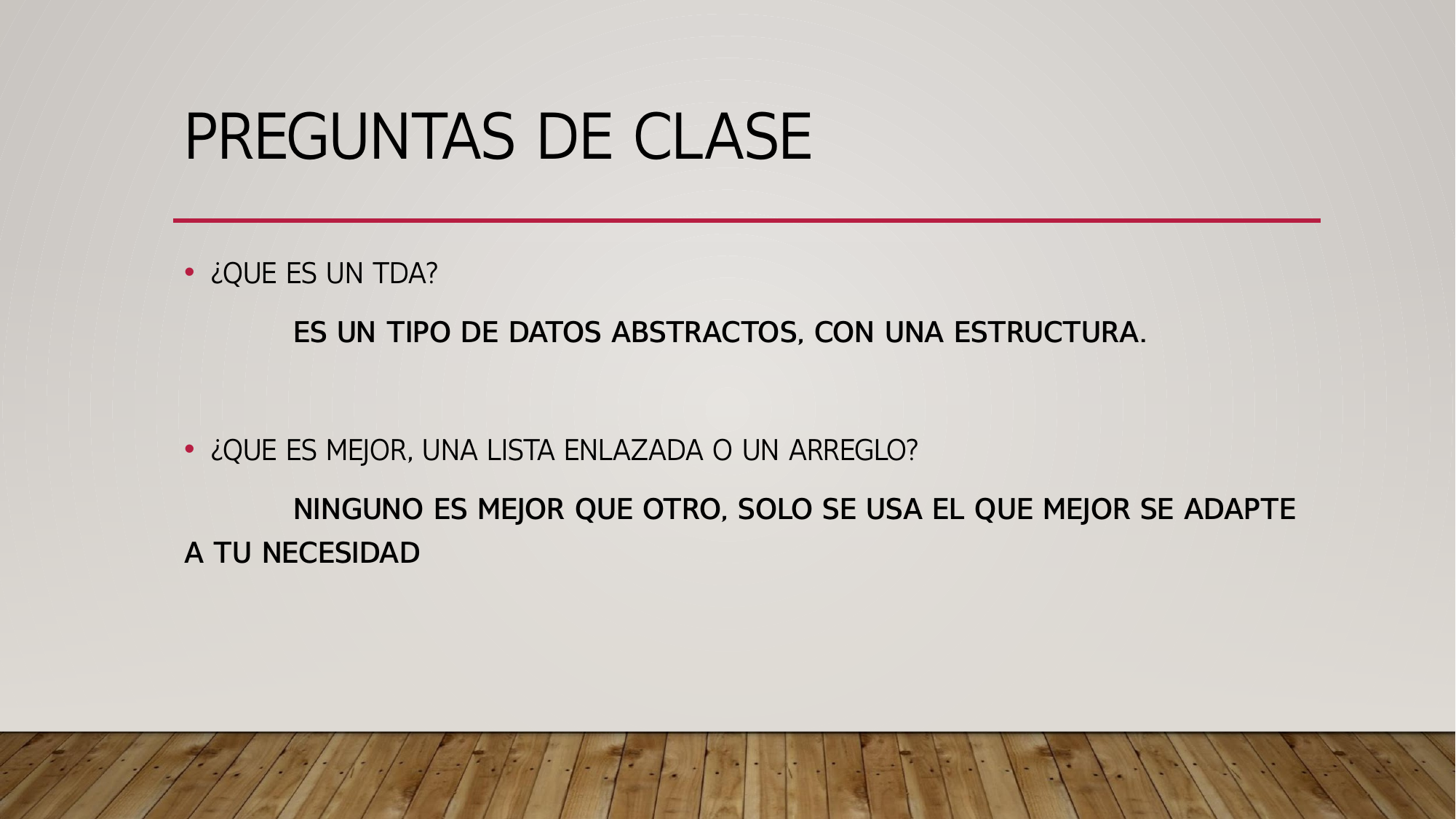

# PREGUNTAS DE CLASE
¿QUE ES UN TDA?
	ES UN TIPO DE DATOS ABSTRACTOS, CON UNA ESTRUCTURA.

¿QUE ES MEJOR, UNA LISTA ENLAZADA O UN ARREGLO?
	NINGUNO ES MEJOR QUE OTRO, SOLO SE USA EL QUE MEJOR SE ADAPTE  A TU NECESIDAD